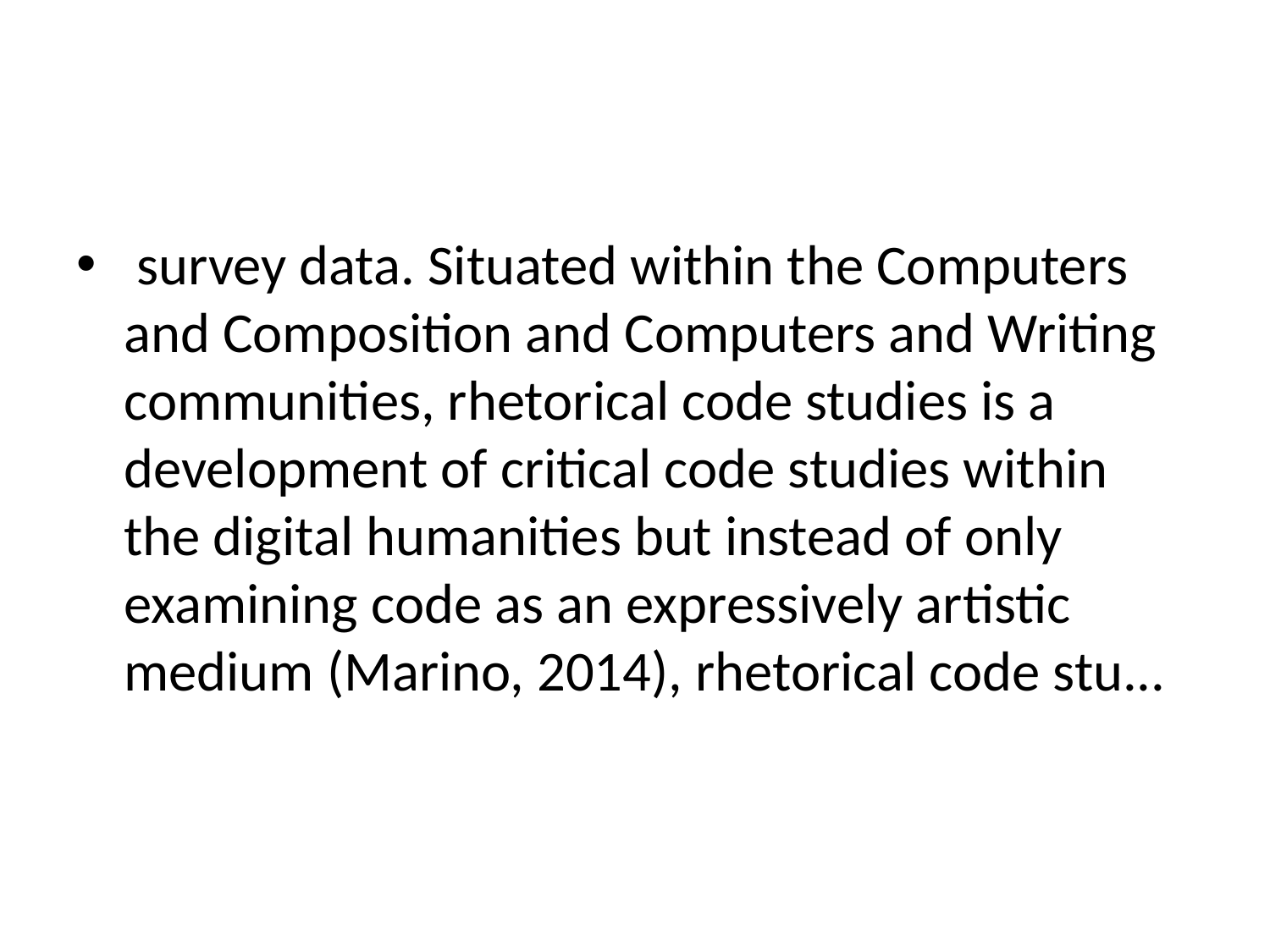

#
 survey data. Situated within the Computers and Composition and Computers and Writing communities, rhetorical code studies is a development of critical code studies within the digital humanities but instead of only examining code as an expressively artistic medium (Marino, 2014), rhetorical code stu...